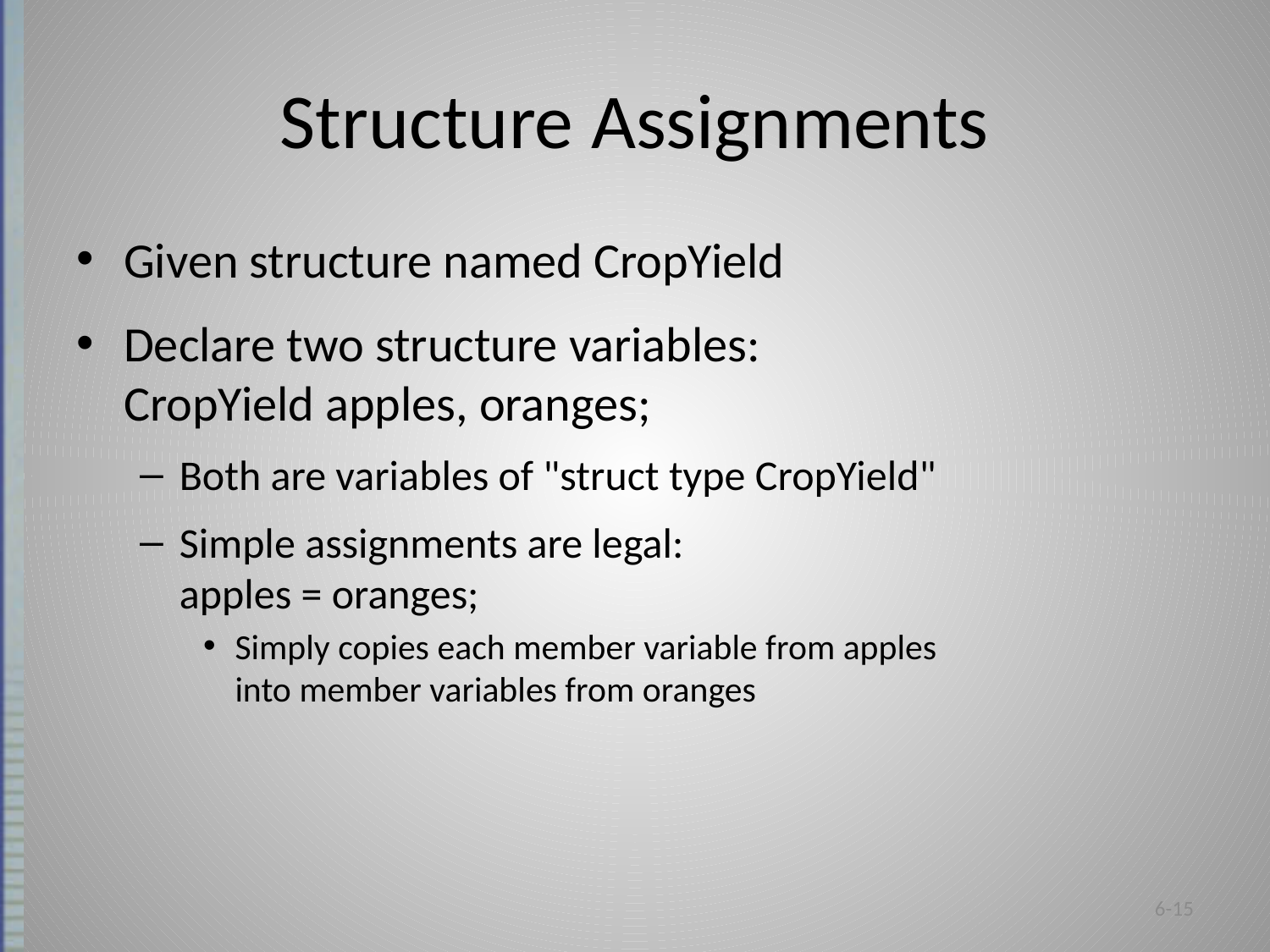

# Structure Assignments
Given structure named CropYield
Declare two structure variables:
CropYield apples, oranges;
Both are variables of "struct type CropYield"
Simple assignments are legal:
apples = oranges;
Simply copies each member variable from apples
into member variables from oranges
6-15